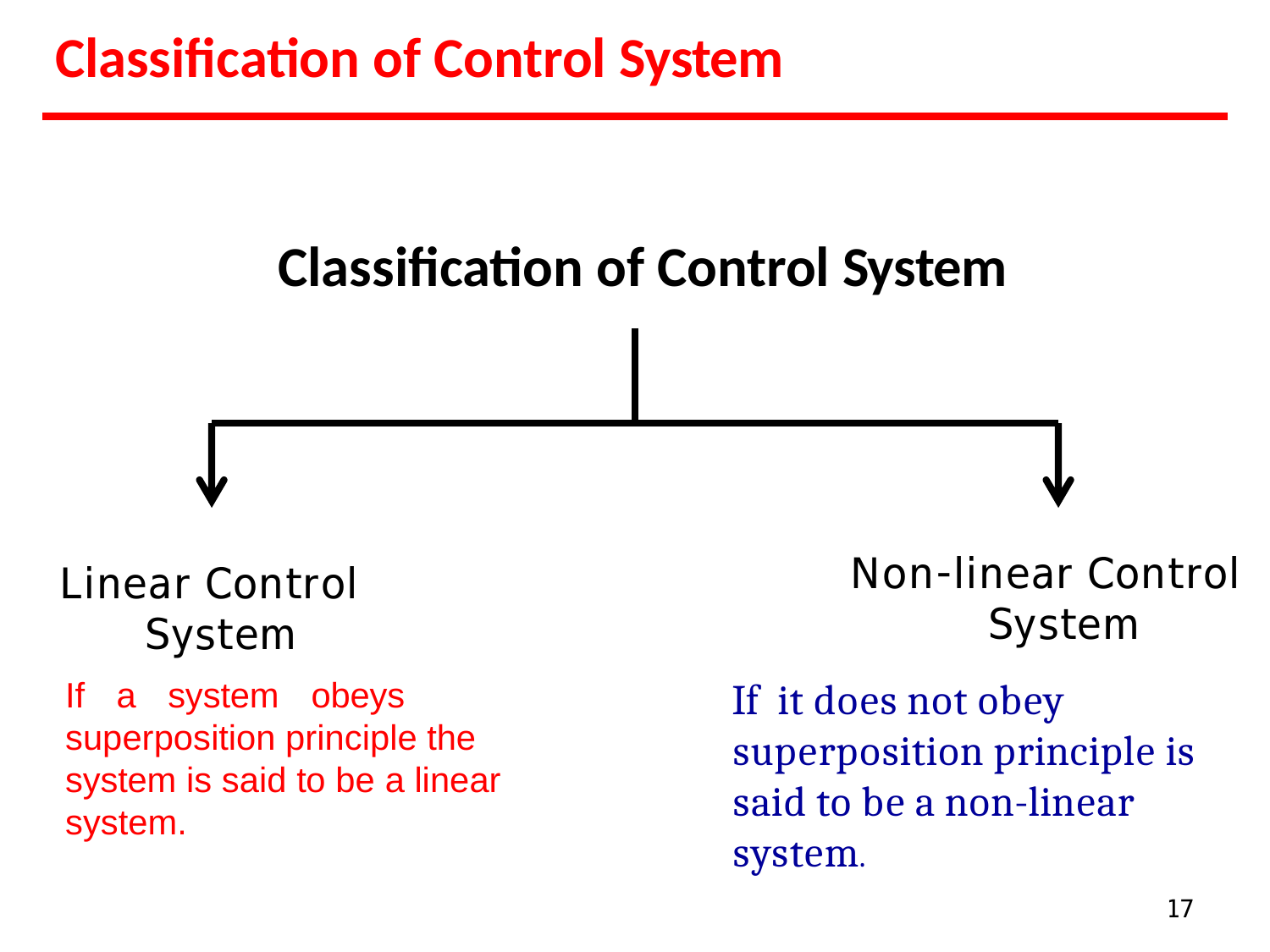

# Classification of Control System

Classification of Control System

Non-linear Control  System
Linear Control  System
If a system obeys  superposition principle the system is said to be a linear system.
If  it does not obey superposition principle is said to be a non-linear system.
17